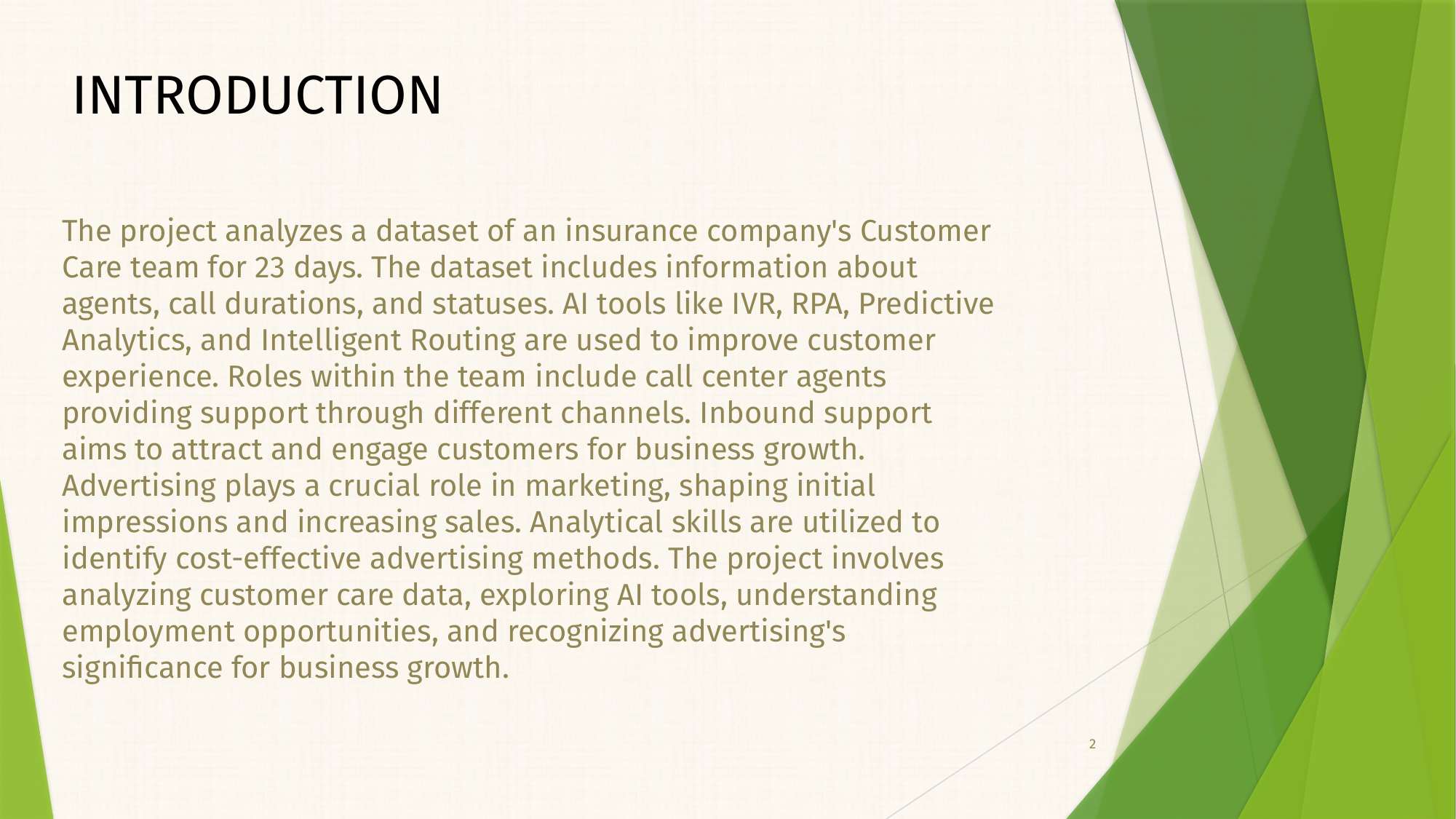

# INTRODUCTION
The project analyzes a dataset of an insurance company's Customer Care team for 23 days. The dataset includes information about agents, call durations, and statuses. AI tools like IVR, RPA, Predictive Analytics, and Intelligent Routing are used to improve customer experience. Roles within the team include call center agents providing support through different channels. Inbound support aims to attract and engage customers for business growth. Advertising plays a crucial role in marketing, shaping initial impressions and increasing sales. Analytical skills are utilized to identify cost-effective advertising methods. The project involves analyzing customer care data, exploring AI tools, understanding employment opportunities, and recognizing advertising's significance for business growth.
2